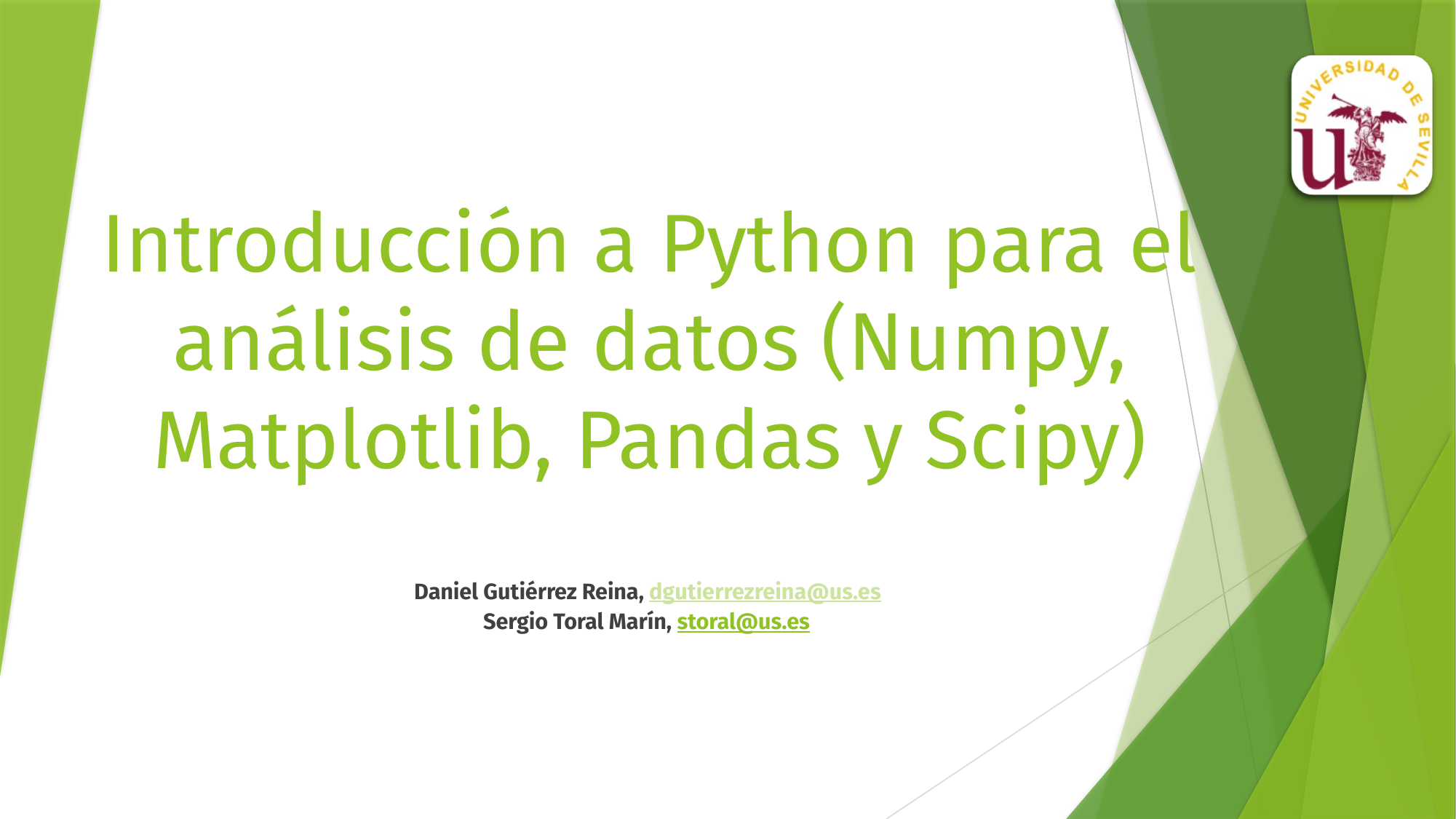

# Introducción a Python para el análisis de datos (Numpy, Matplotlib, Pandas y Scipy)
Daniel Gutiérrez Reina, dgutierrezreina@us.es
Sergio Toral Marín, storal@us.es